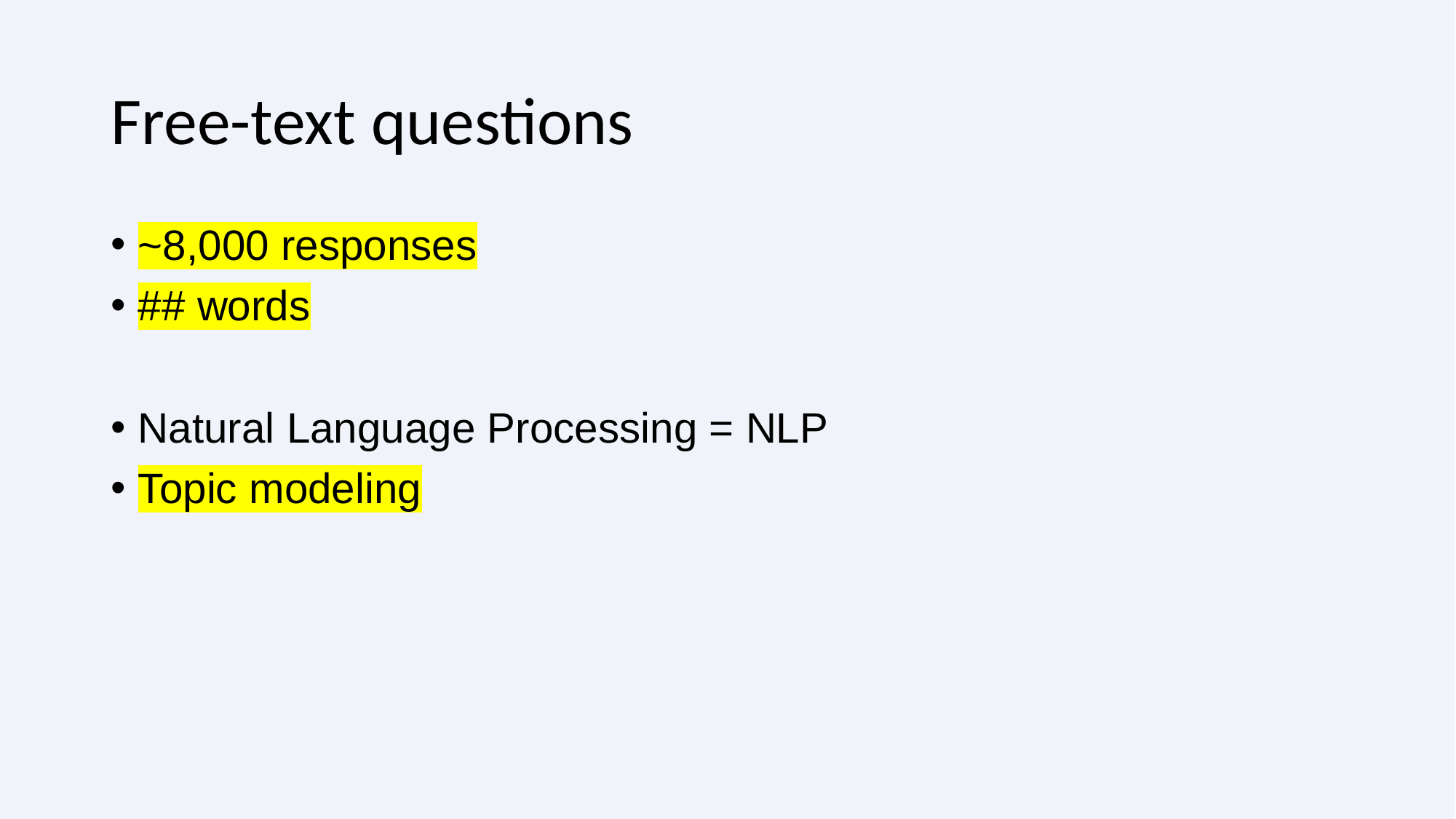

# Free-text questions
~8,000 responses
## words

Natural Language Processing = NLP
Topic modeling